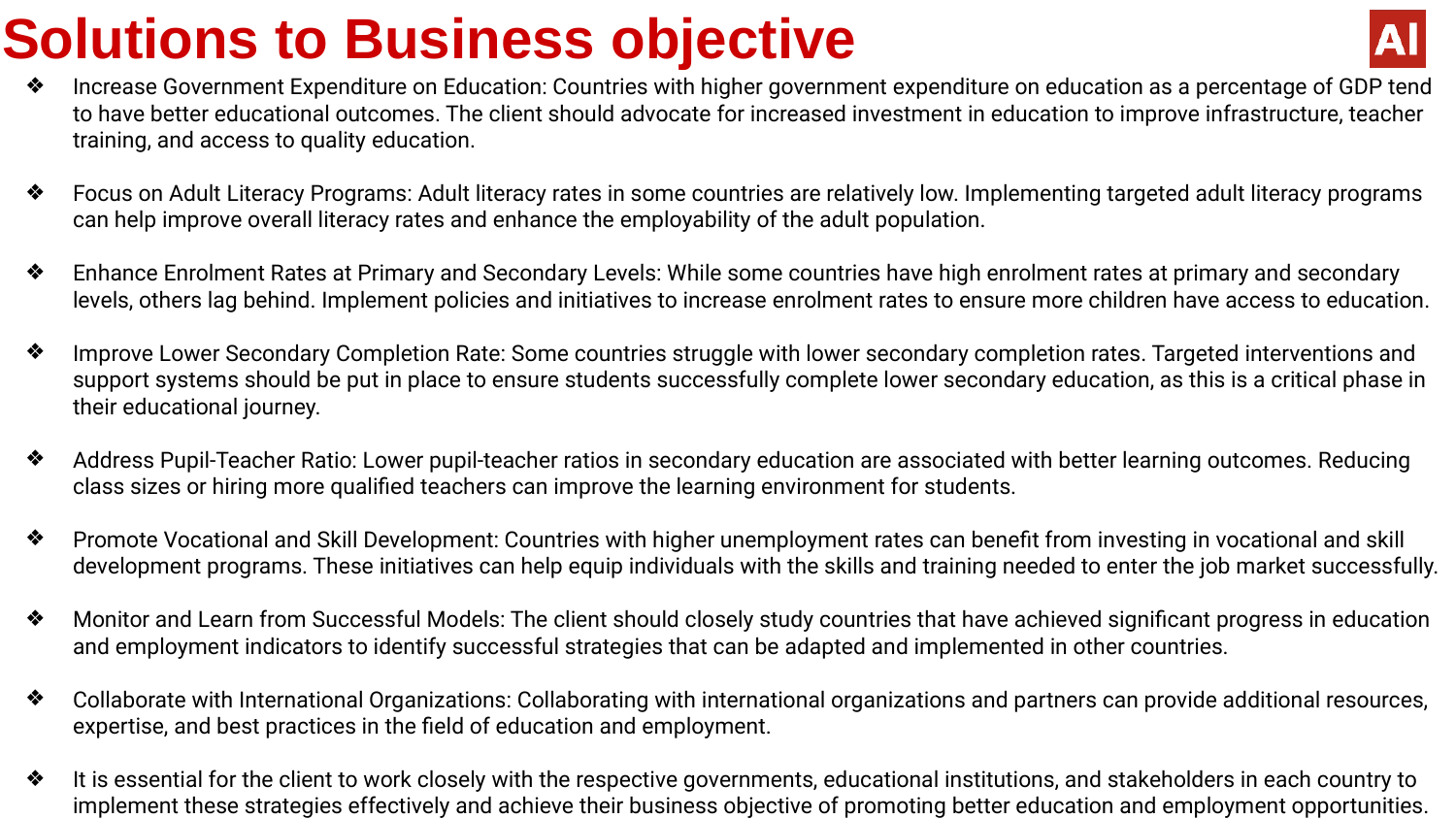

# Solutions to Business objective
Increase Government Expenditure on Education: Countries with higher government expenditure on education as a percentage of GDP tend to have better educational outcomes. The client should advocate for increased investment in education to improve infrastructure, teacher training, and access to quality education.

Focus on Adult Literacy Programs: Adult literacy rates in some countries are relatively low. Implementing targeted adult literacy programs can help improve overall literacy rates and enhance the employability of the adult population.

Enhance Enrolment Rates at Primary and Secondary Levels: While some countries have high enrolment rates at primary and secondary levels, others lag behind. Implement policies and initiatives to increase enrolment rates to ensure more children have access to education.

Improve Lower Secondary Completion Rate: Some countries struggle with lower secondary completion rates. Targeted interventions and support systems should be put in place to ensure students successfully complete lower secondary education, as this is a critical phase in their educational journey.

Address Pupil-Teacher Ratio: Lower pupil-teacher ratios in secondary education are associated with better learning outcomes. Reducing class sizes or hiring more qualified teachers can improve the learning environment for students.

Promote Vocational and Skill Development: Countries with higher unemployment rates can benefit from investing in vocational and skill development programs. These initiatives can help equip individuals with the skills and training needed to enter the job market successfully.

Monitor and Learn from Successful Models: The client should closely study countries that have achieved significant progress in education and employment indicators to identify successful strategies that can be adapted and implemented in other countries.

Collaborate with International Organizations: Collaborating with international organizations and partners can provide additional resources, expertise, and best practices in the field of education and employment.

It is essential for the client to work closely with the respective governments, educational institutions, and stakeholders in each country to implement these strategies effectively and achieve their business objective of promoting better education and employment opportunities.